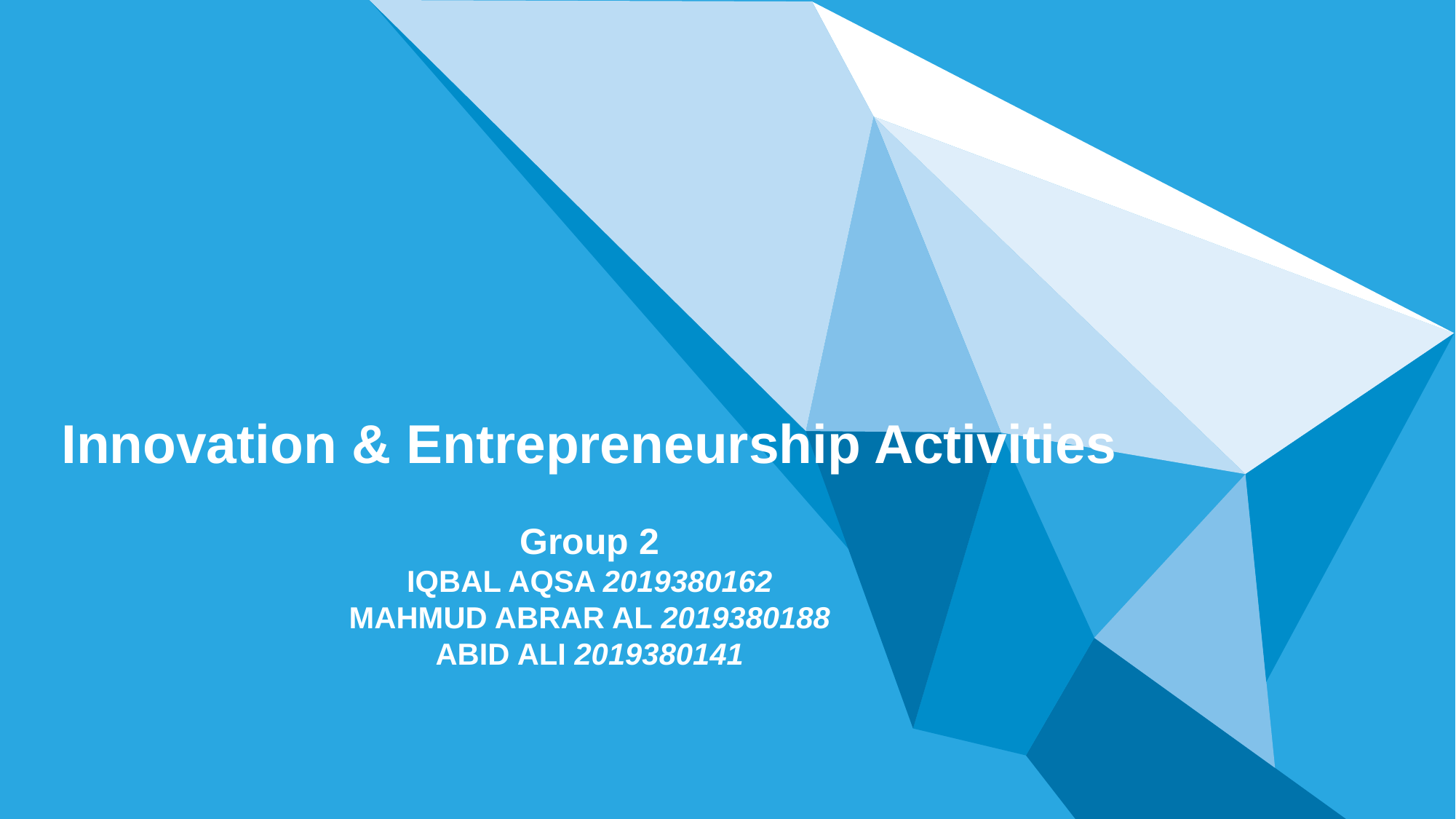

Innovation & Entrepreneurship Activities

Group 2
IQBAL AQSA 2019380162
MAHMUD ABRAR AL 2019380188
ABID ALI 2019380141